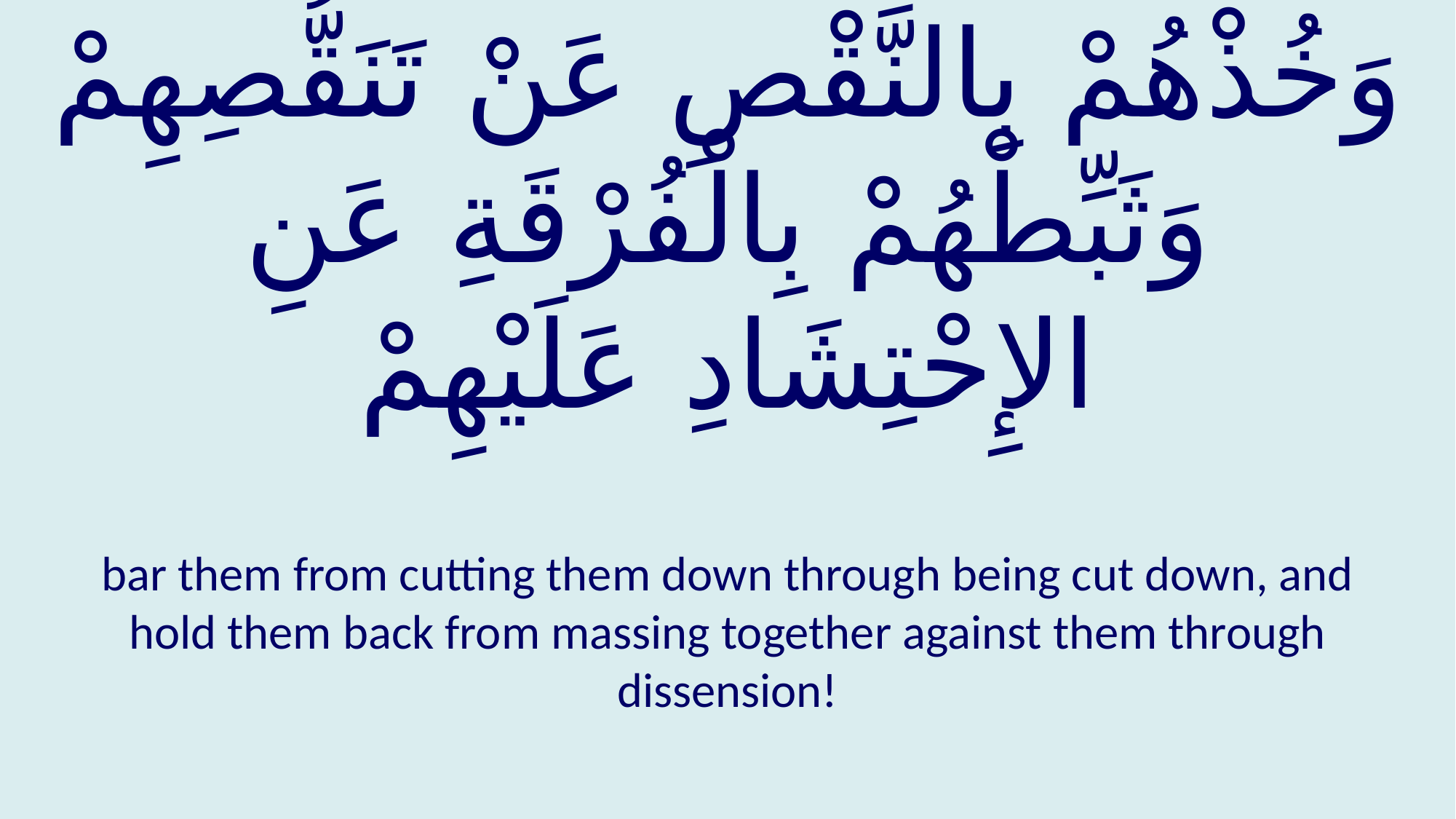

# وَخُذْهُمْ بِالنَّقْصِ عَنْ تَنَقُّصِهِمْ وَثَبِّطْهُمْ بِالْفُرْقَةِ عَنِ الإِحْتِشَادِ عَلَيْهِمْ
bar them from cutting them down through being cut down, and hold them back from massing together against them through dissension!